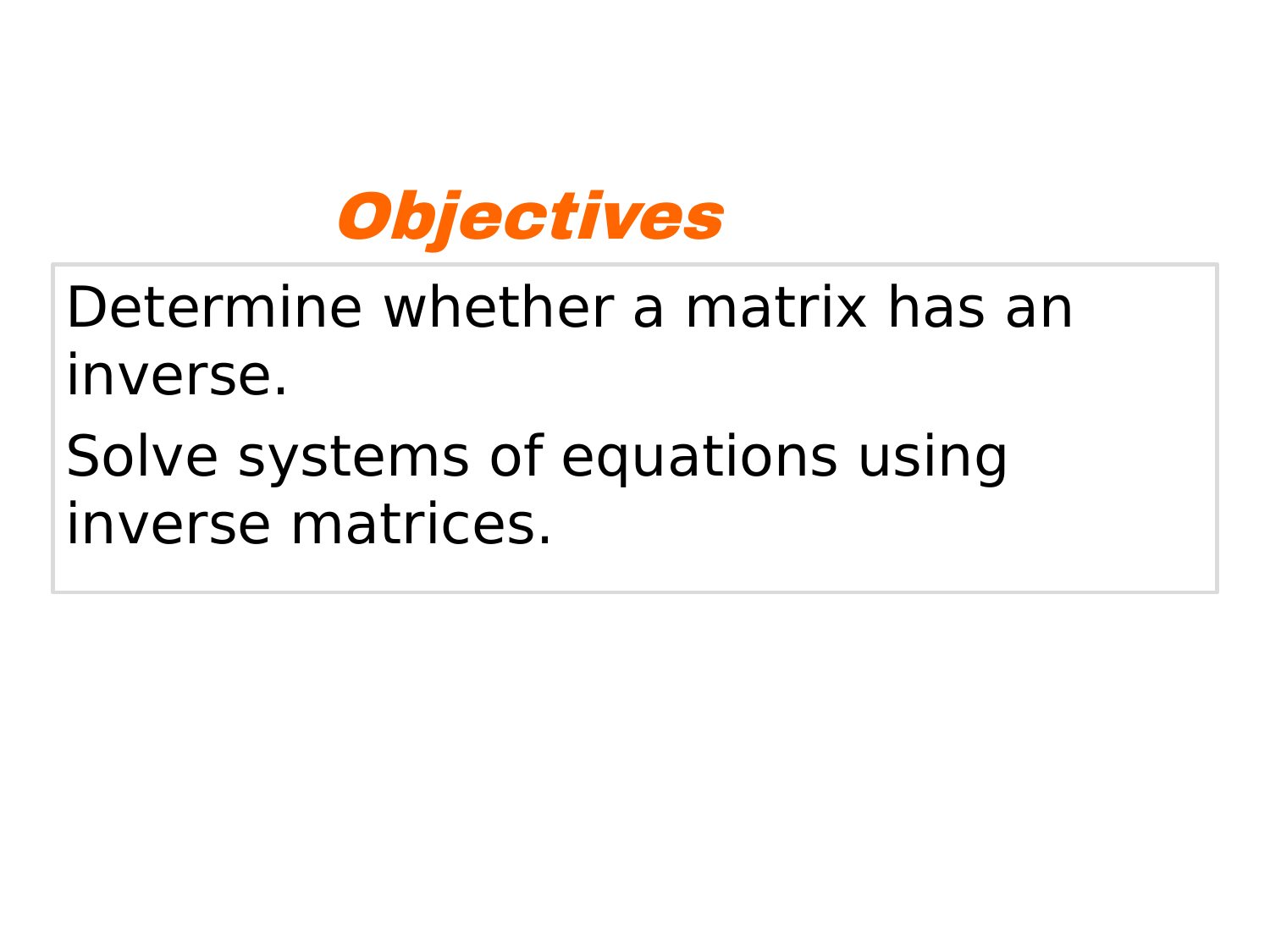

# Objectives

Determine whether a matrix has an  inverse.
Solve systems of equations using  inverse matrices.